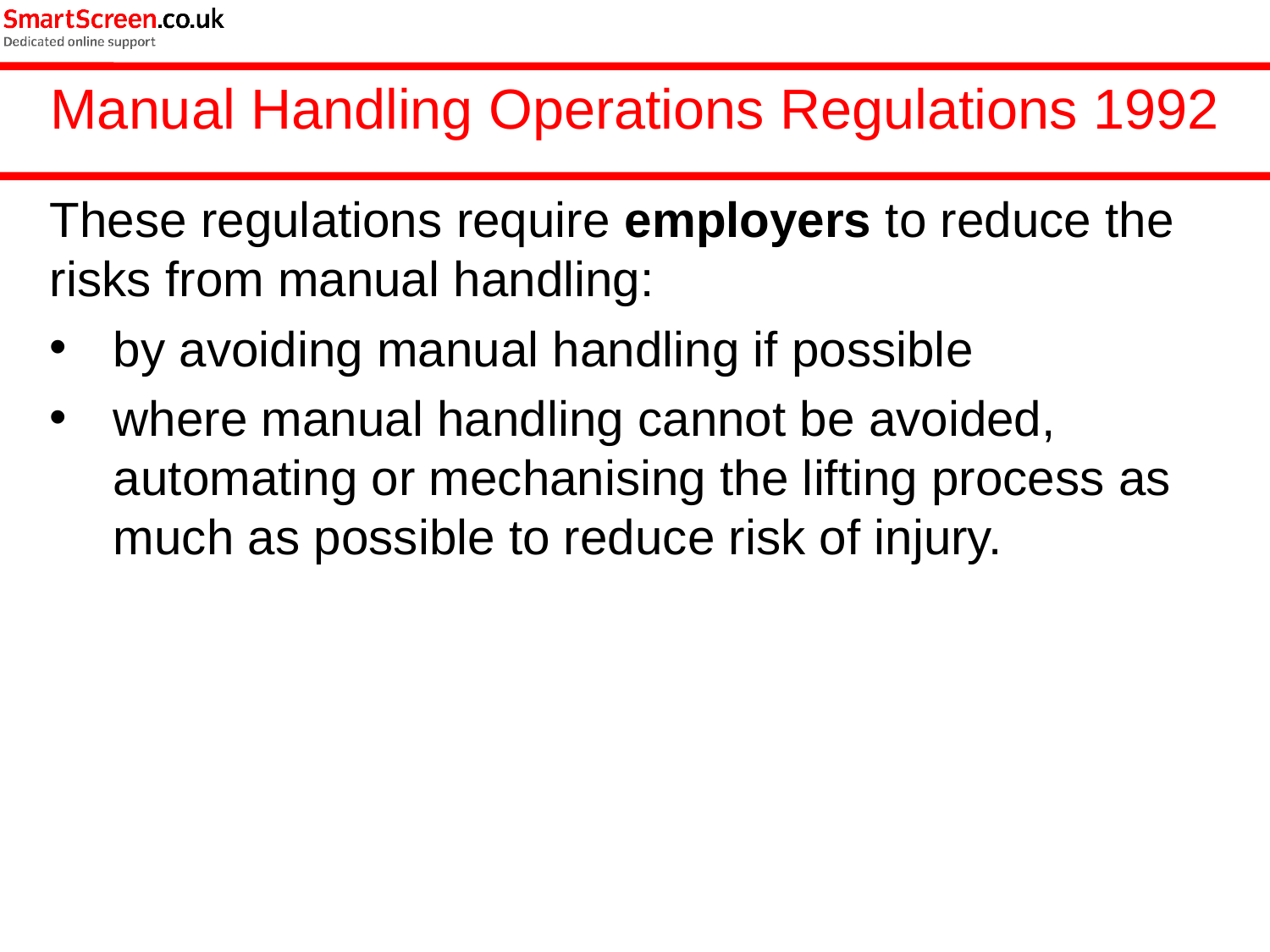

Manual Handling Operations Regulations 1992
These regulations require employers to reduce the risks from manual handling:
by avoiding manual handling if possible
where manual handling cannot be avoided, automating or mechanising the lifting process as much as possible to reduce risk of injury.